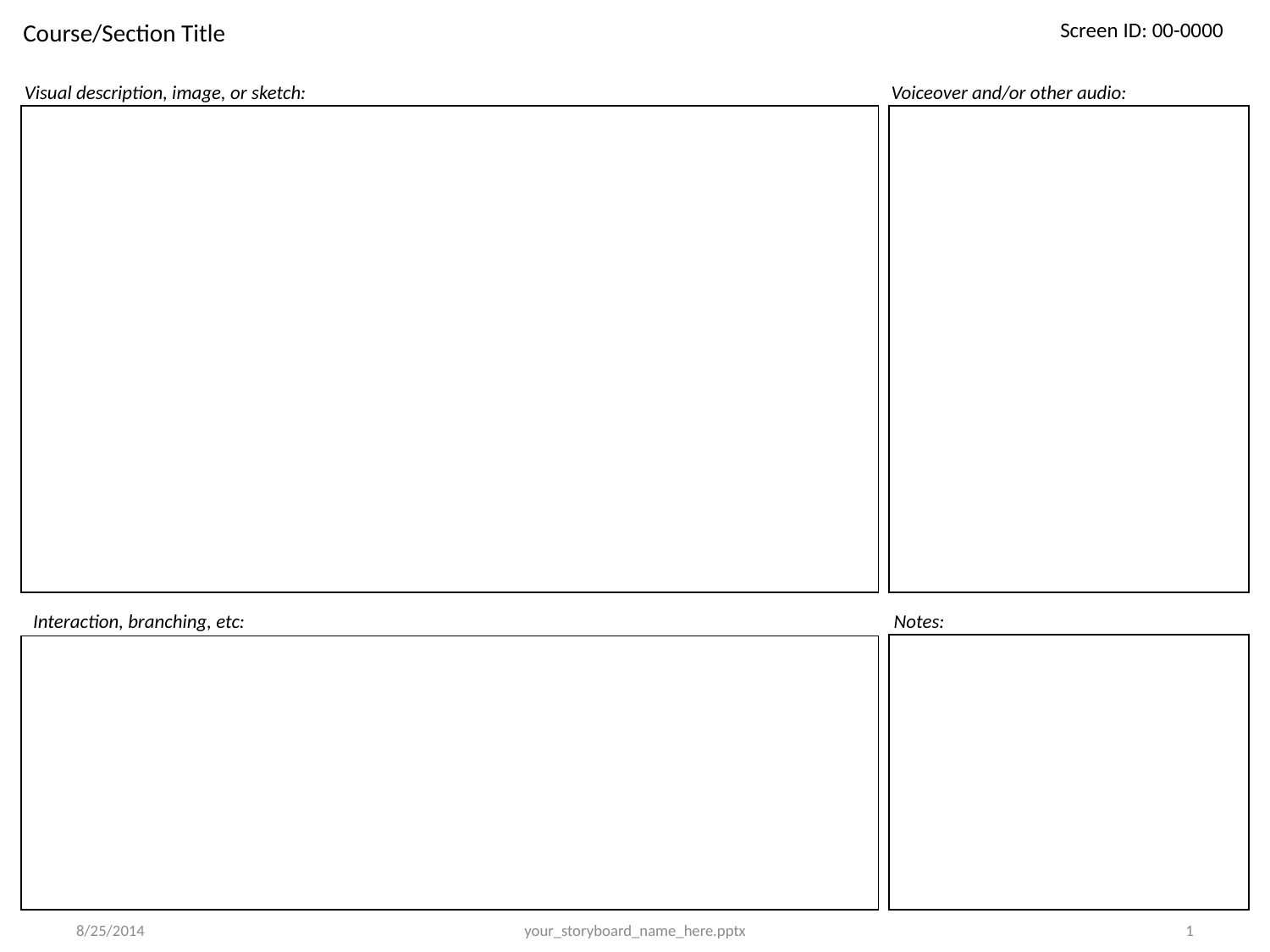

Course/Section Title
Screen ID: 00-0000

1
8/25/2014
your_storyboard_name_here.pptx